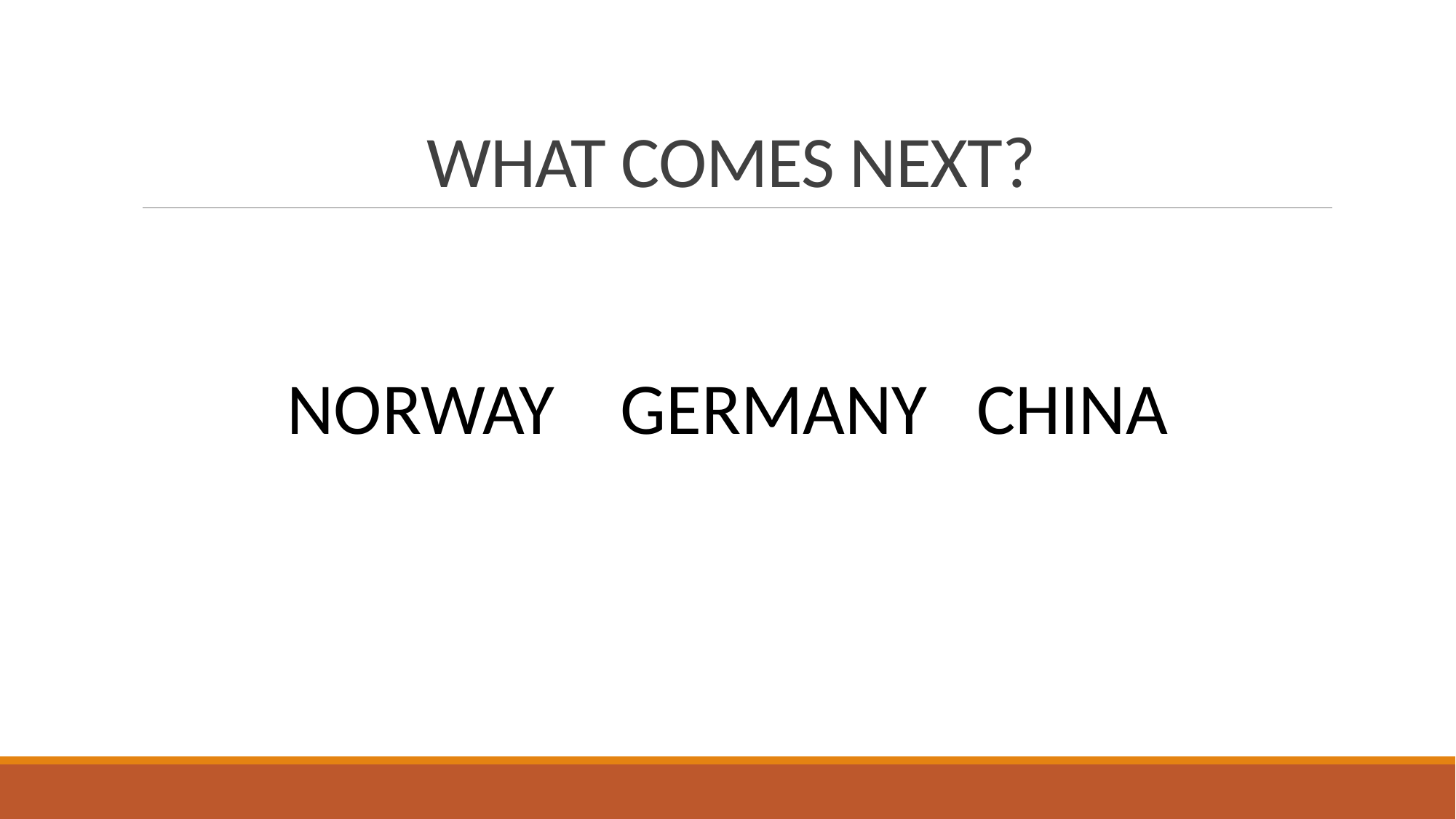

# WHAT COMES NEXT?
NORWAY    GERMANY   CHINA